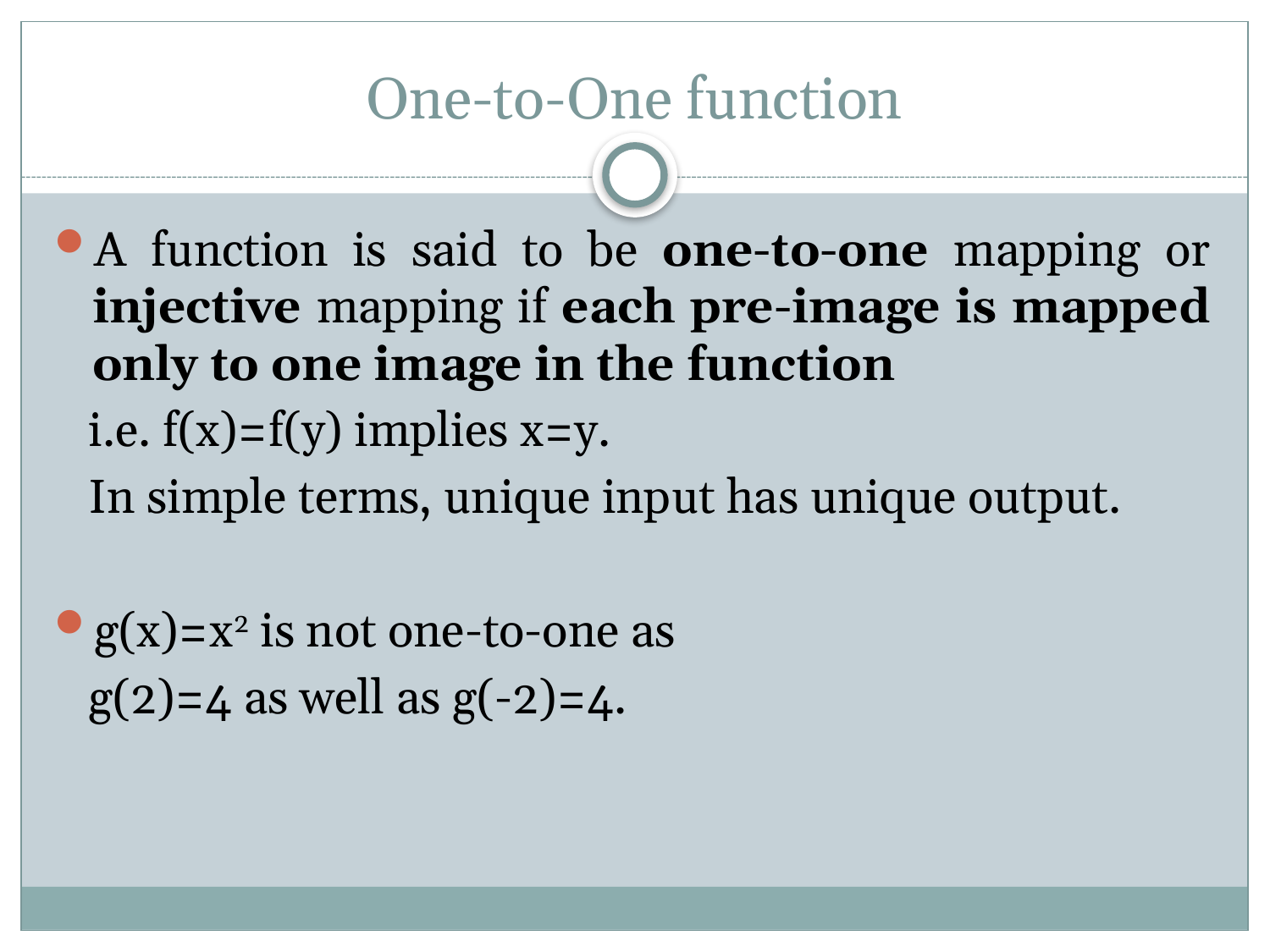

# One-to-One function
A function is said to be one-to-one mapping or injective mapping if each pre-image is mapped only to one image in the function
   i.e. f(x)=f(y) implies x=y.
   In simple terms, unique input has unique output.

g(x)=x2 is not one-to-one as
   g(2)=4 as well as g(-2)=4.